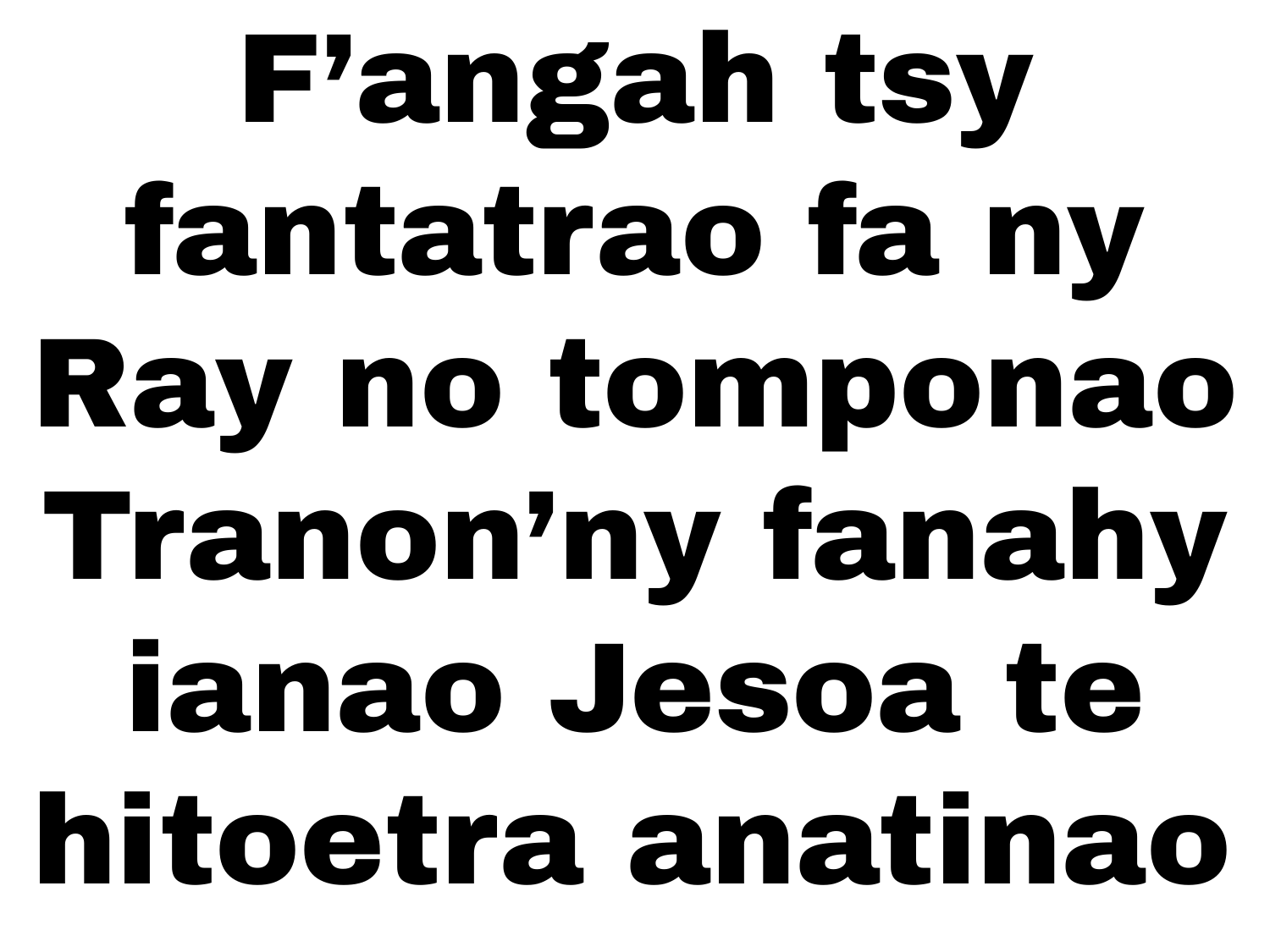

F’angah tsy fantatrao fa ny Ray no tomponao
Tranon’ny fanahy ianao Jesoa te hitoetra anatinao